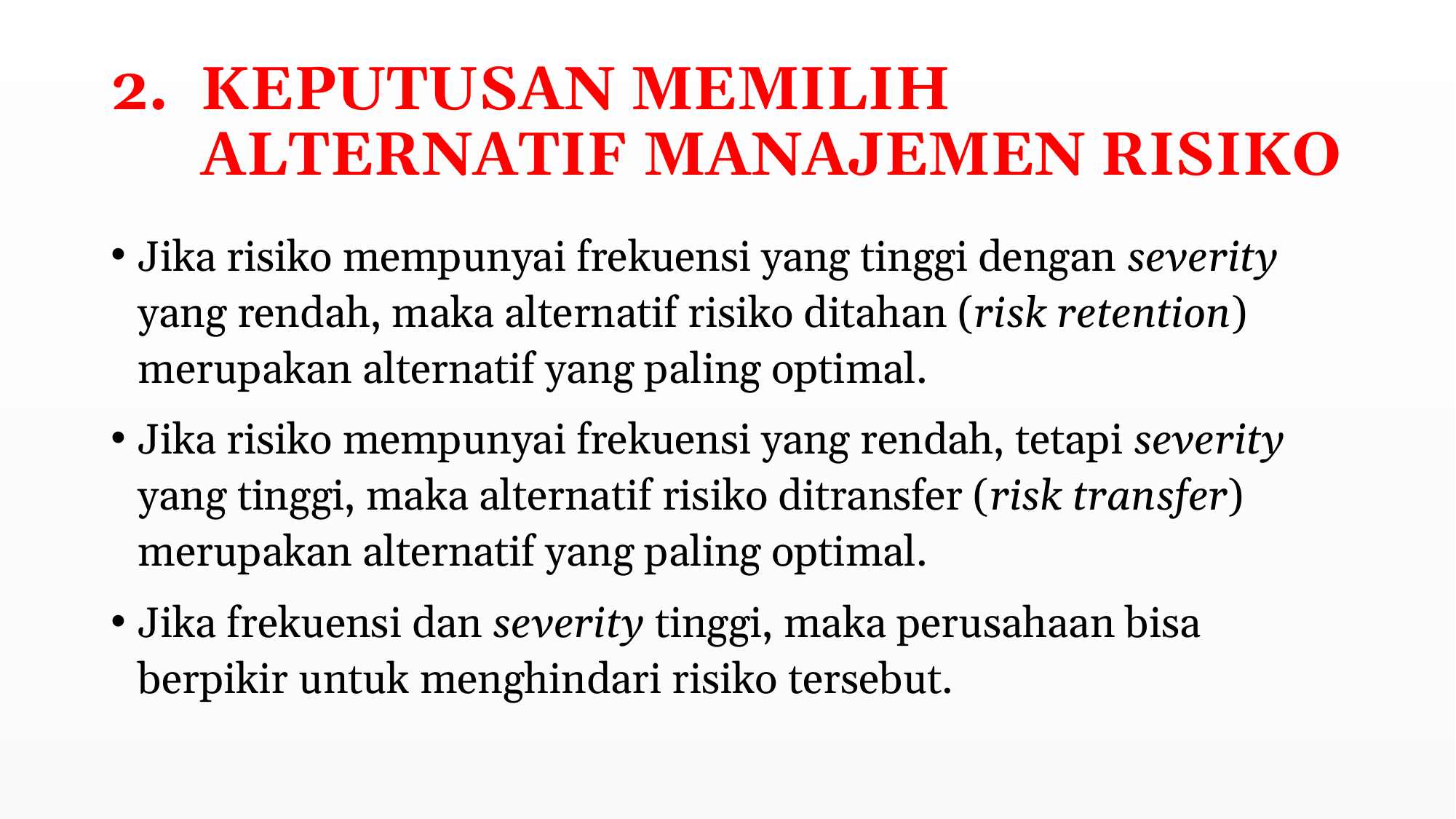

# KEPUTUSAN MEMILIH ALTERNATIF MANAJEMEN RISIKO
Jika risiko mempunyai frekuensi yang tinggi dengan severity yang rendah, maka alternatif risiko ditahan (risk retention) merupakan alternatif yang paling optimal.
Jika risiko mempunyai frekuensi yang rendah, tetapi severity yang tinggi, maka alternatif risiko ditransfer (risk transfer) merupakan alternatif yang paling optimal.
Jika frekuensi dan severity tinggi, maka perusahaan bisa berpikir untuk menghindari risiko tersebut.